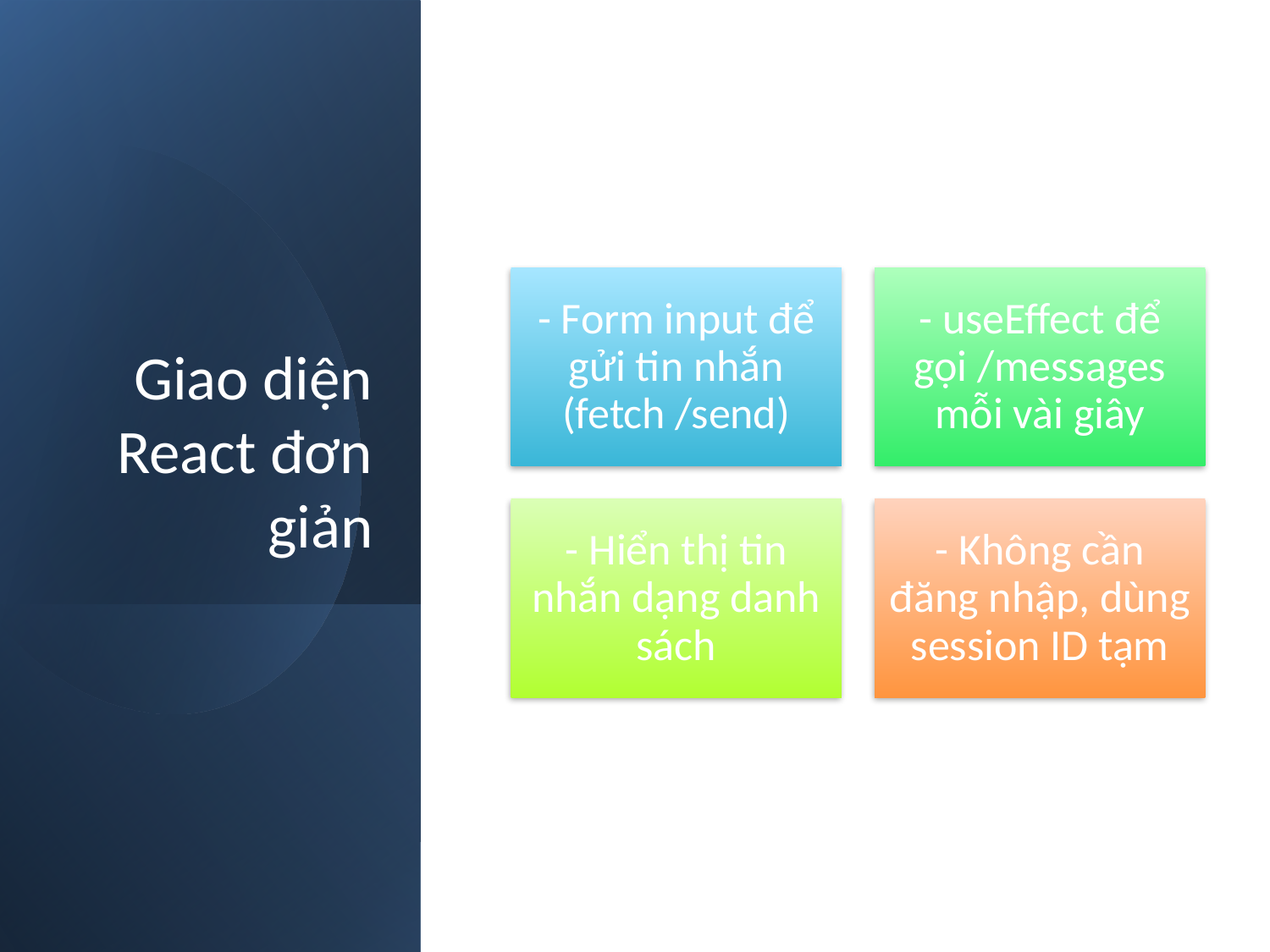

- Form input để gửi tin nhắn (fetch /send)
- useEffect để gọi /messages mỗi vài giây
- Hiển thị tin nhắn dạng danh sách
- Không cần đăng nhập, dùng session ID tạm

# Giao diện React đơn giản